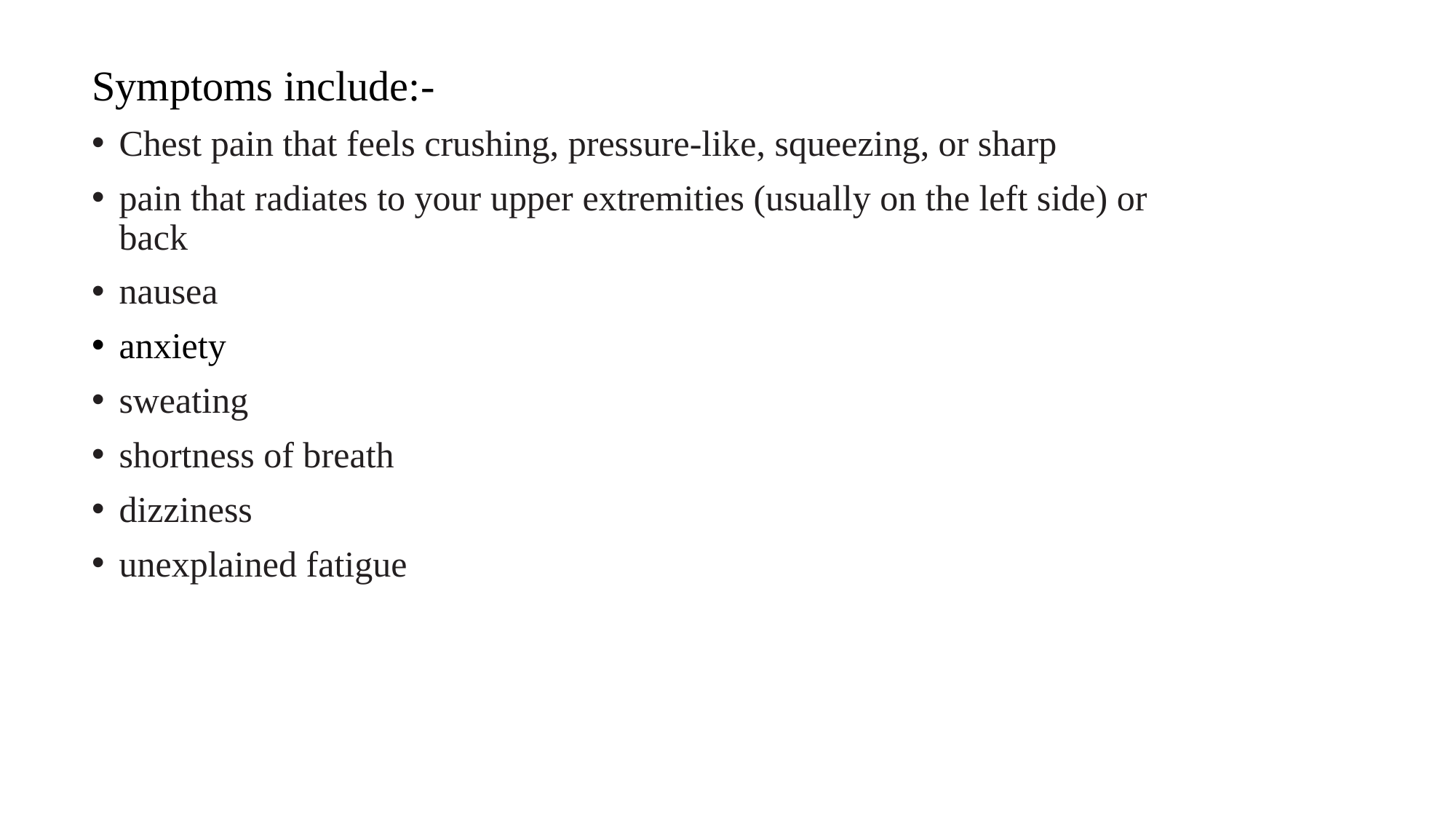

Symptoms include:-
Chest pain that feels crushing, pressure-like, squeezing, or sharp
pain that radiates to your upper extremities (usually on the left side) or back
nausea
anxiety
sweating
shortness of breath
dizziness
unexplained fatigue